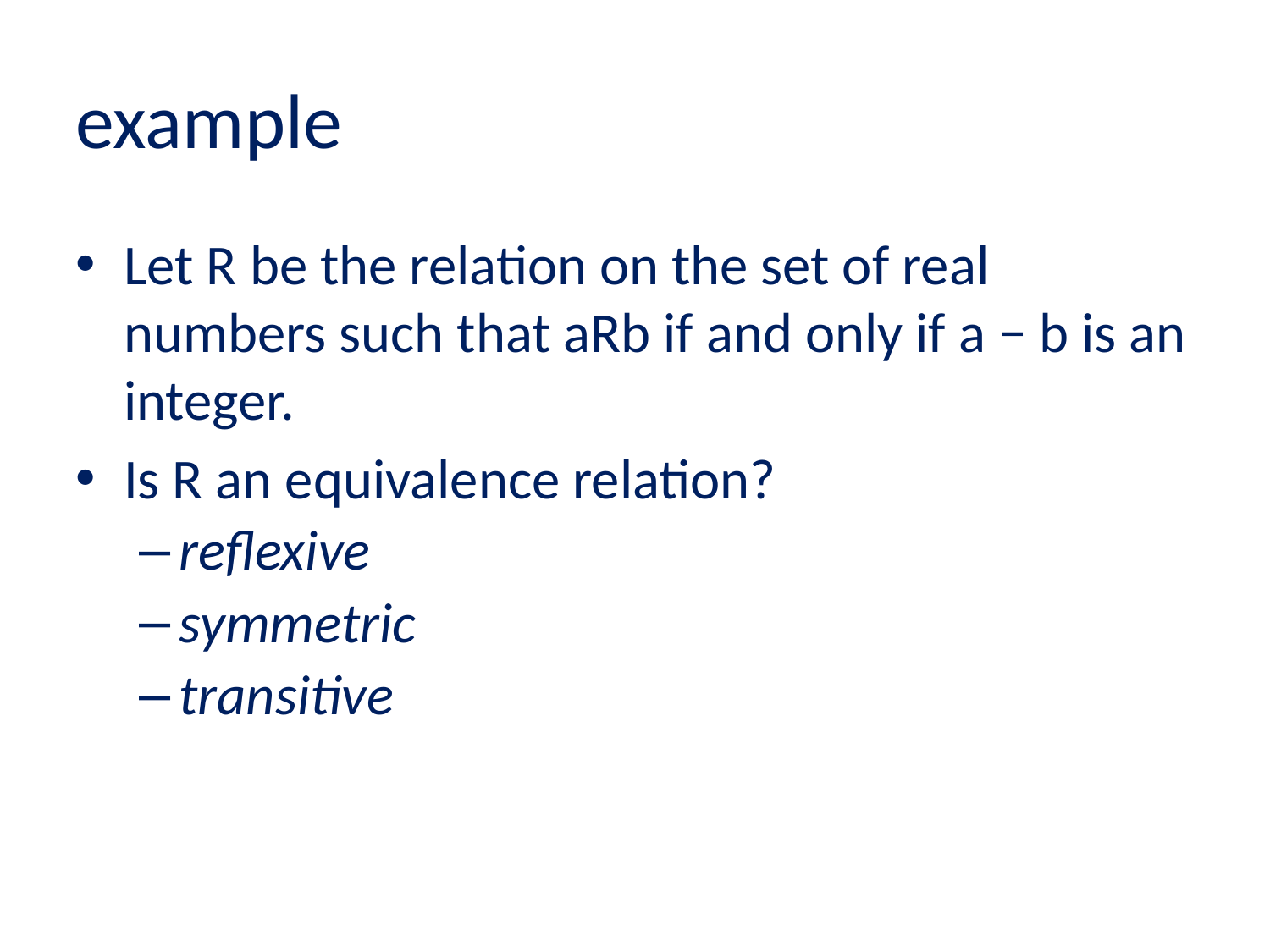

# example
Let R be the relation on the set of real numbers such that aRb if and only if a − b is an integer.
Is R an equivalence relation?
reflexive
symmetric
transitive